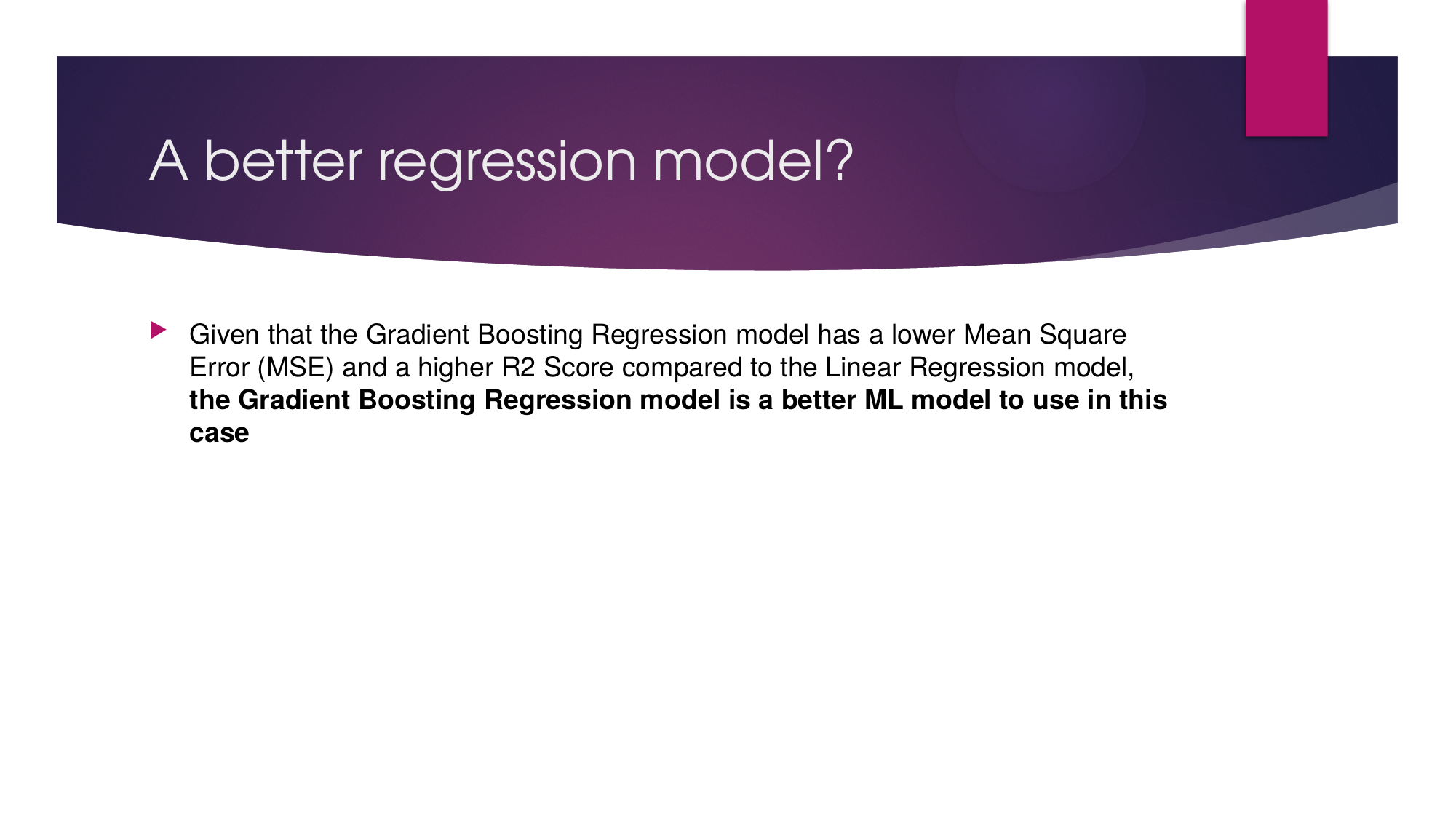

# A better regression model?
Given that the Gradient Boosting Regression model has a lower Mean Square Error (MSE) and a higher R2 Score compared to the Linear Regression model, the Gradient Boosting Regression model is a better ML model to use in this case